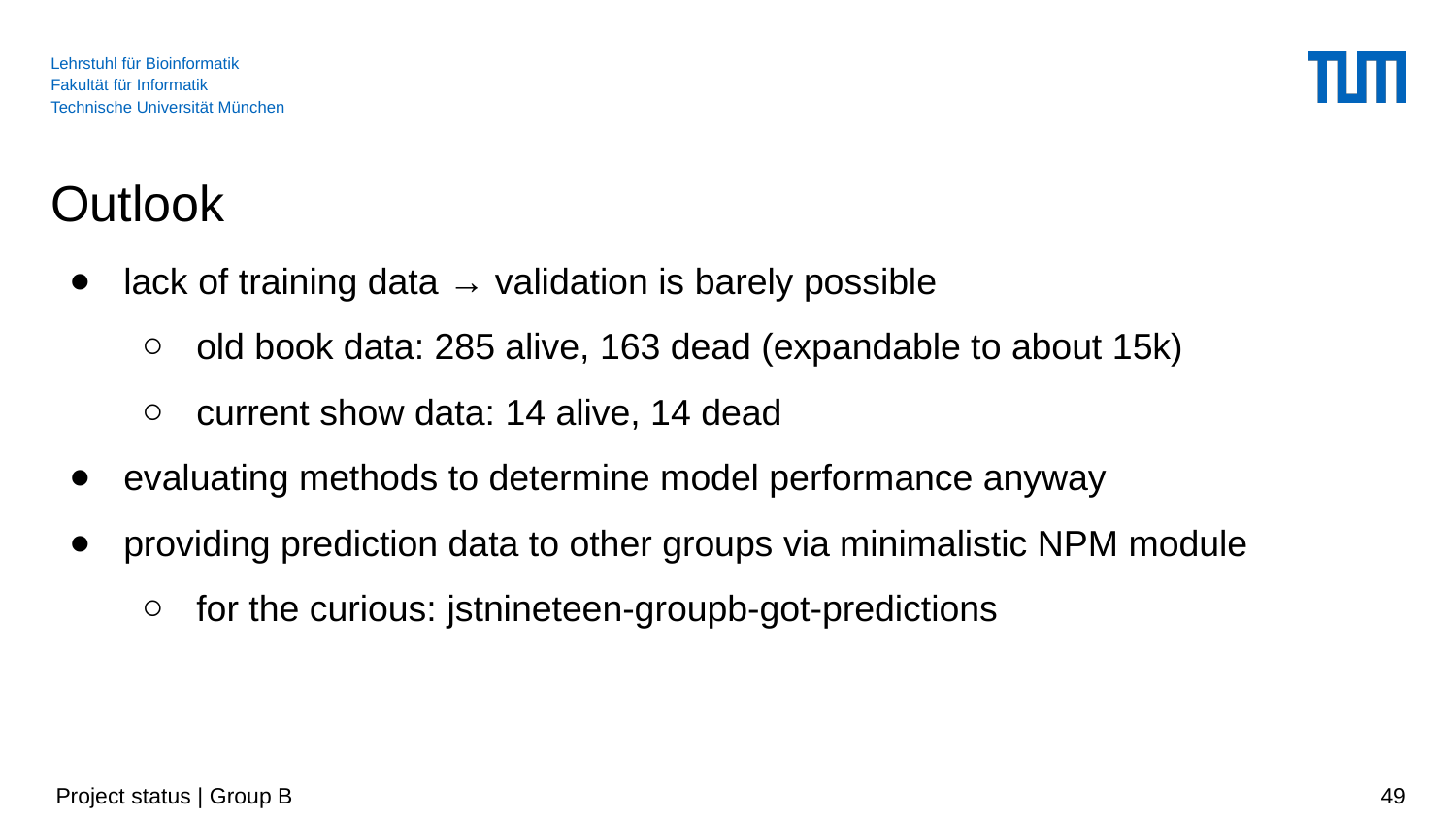

# Outlook
lack of training data → validation is barely possible
old book data: 285 alive, 163 dead (expandable to about 15k)
current show data: 14 alive, 14 dead
evaluating methods to determine model performance anyway
providing prediction data to other groups via minimalistic NPM module
for the curious: jstnineteen-groupb-got-predictions
 Project status | Group B
49